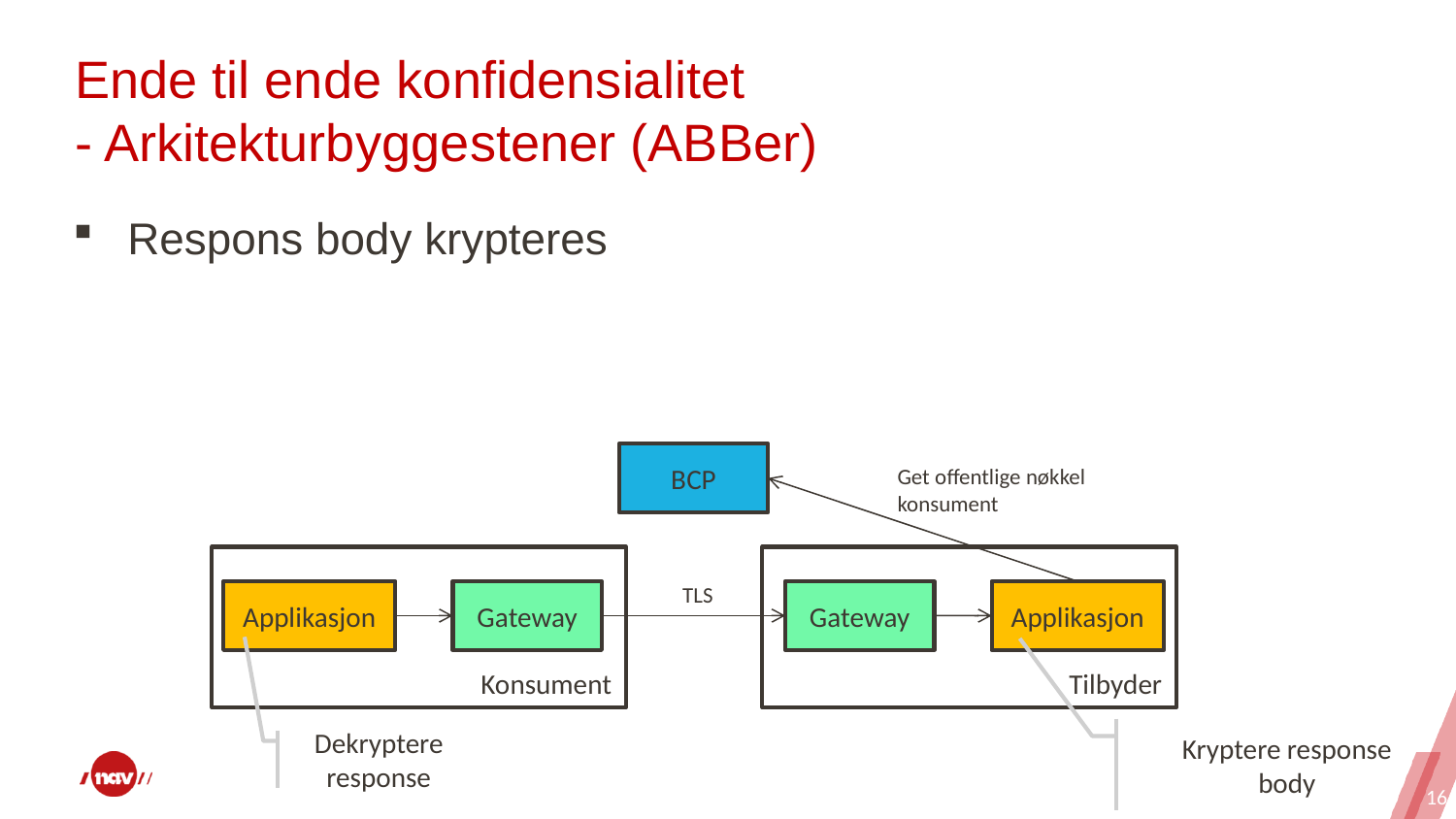

# Ende til ende konfidensialitet - Arkitekturbyggestener (ABBer)
Respons body krypteres
BCP
Get offentlige nøkkel
konsument
Konsument
Tilbyder
TLS
Applikasjon
Gateway
Gateway
Applikasjon
Kryptere response body
Dekryptere response